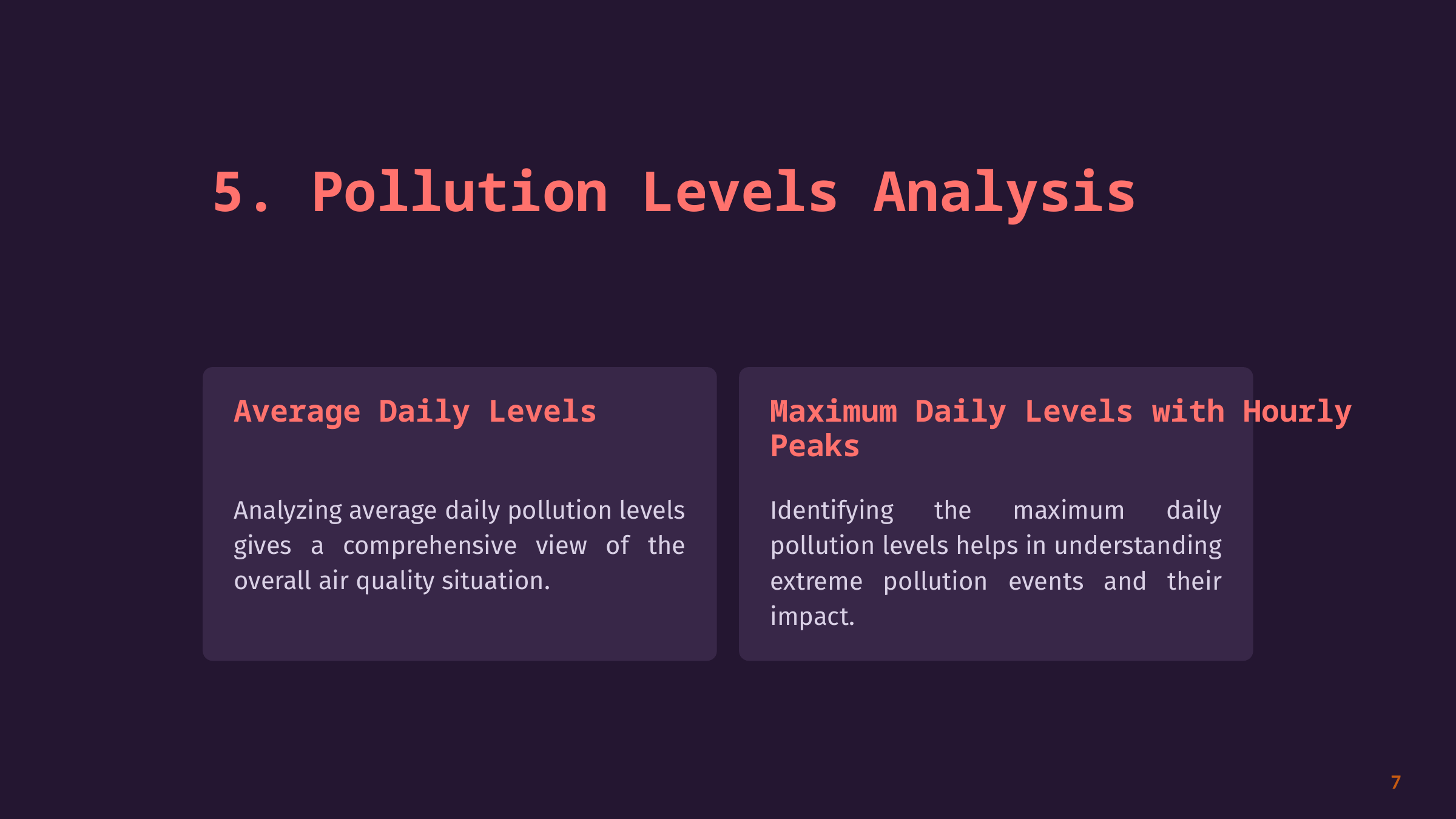

5. Pollution Levels Analysis

Average Daily Levels
Maximum Daily Levels with Hourly
Peaks
Analyzing average daily pollution levels gives a comprehensive view of the overall air quality situation.
Identifying the maximum daily pollution levels helps in understanding extreme pollution events and their impact.
7